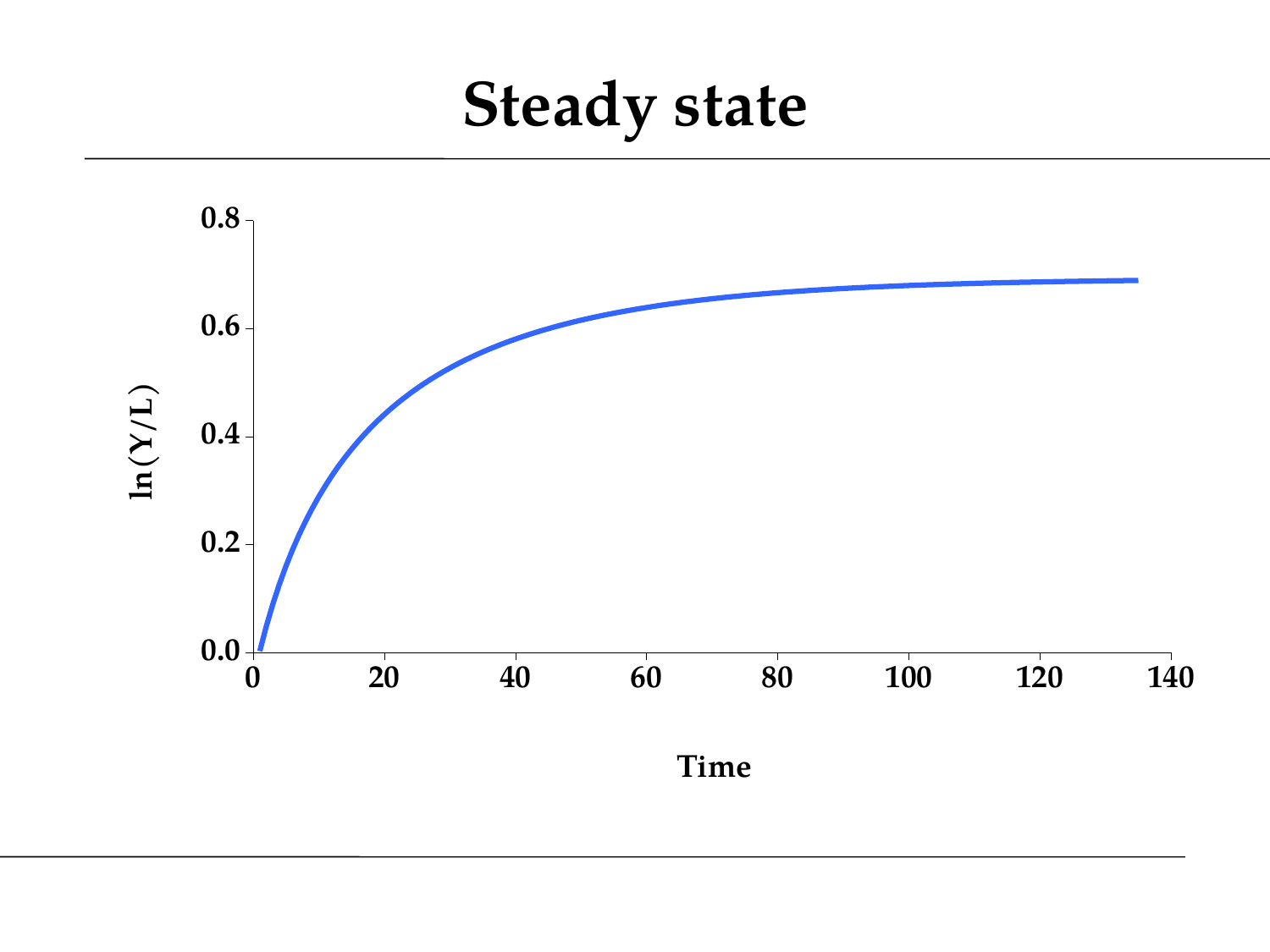

# Steady state

### Chart

| Category | Y/L |
|---|---|